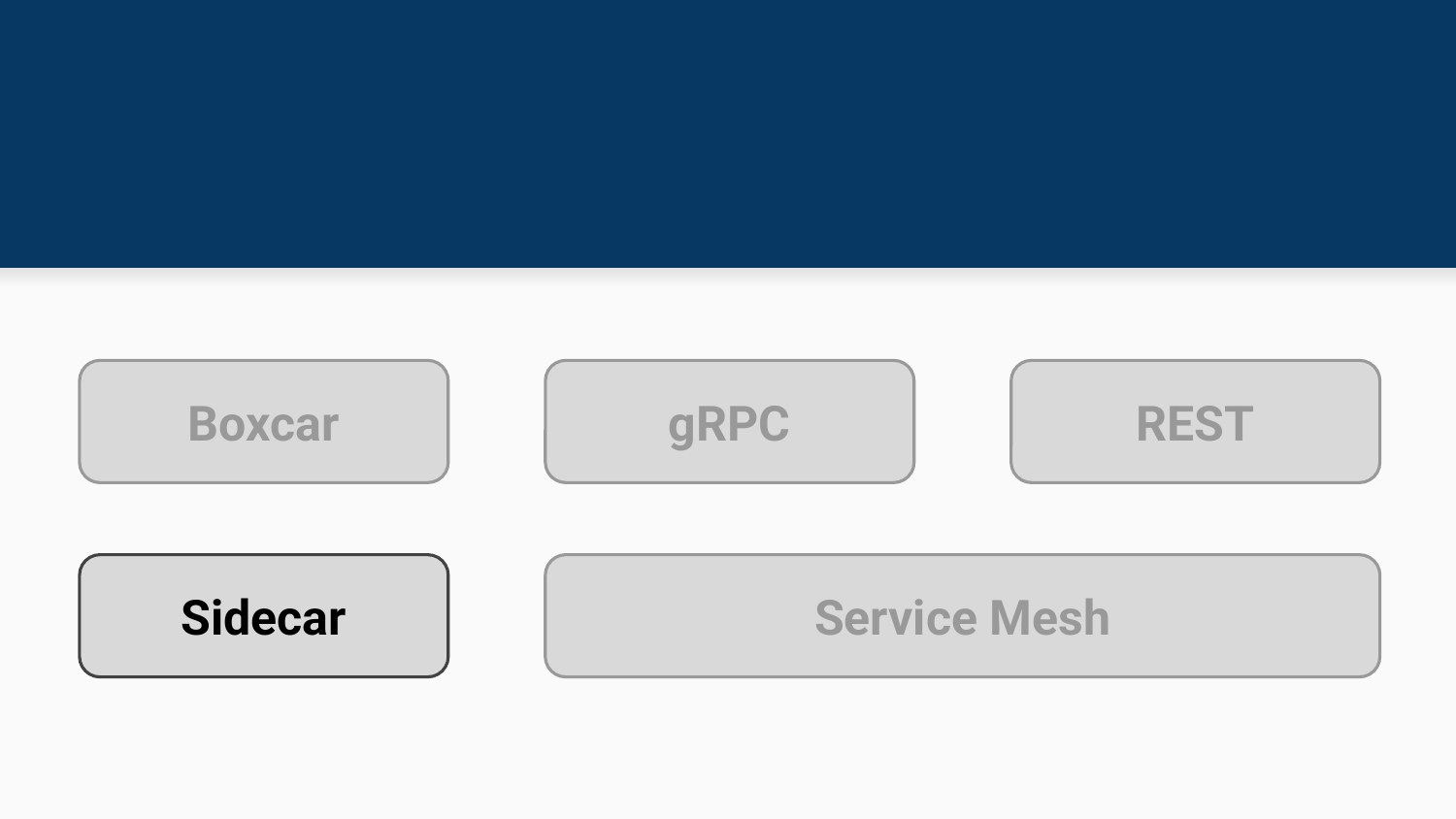

#
Boxcar
gRPC
REST
Sidecar
Service Mesh